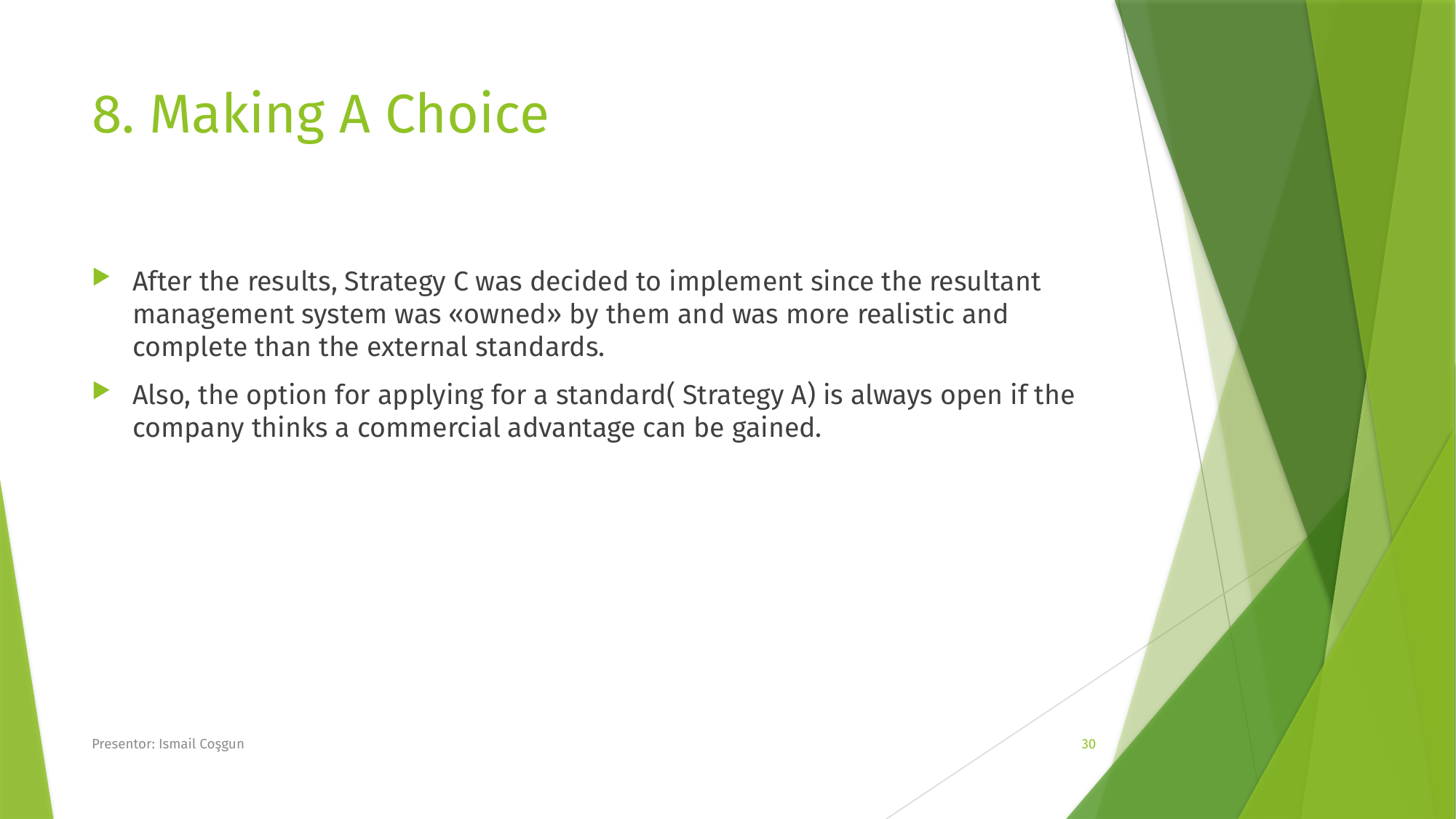

# 8. Making A Choice
After the results, Strategy C was decided to implement since the resultant management system was «owned» by them and was more realistic and complete than the external standards.
Also, the option for applying for a standard( Strategy A) is always open if the company thinks a commercial advantage can be gained.
Presentor: Ismail Coşgun
30